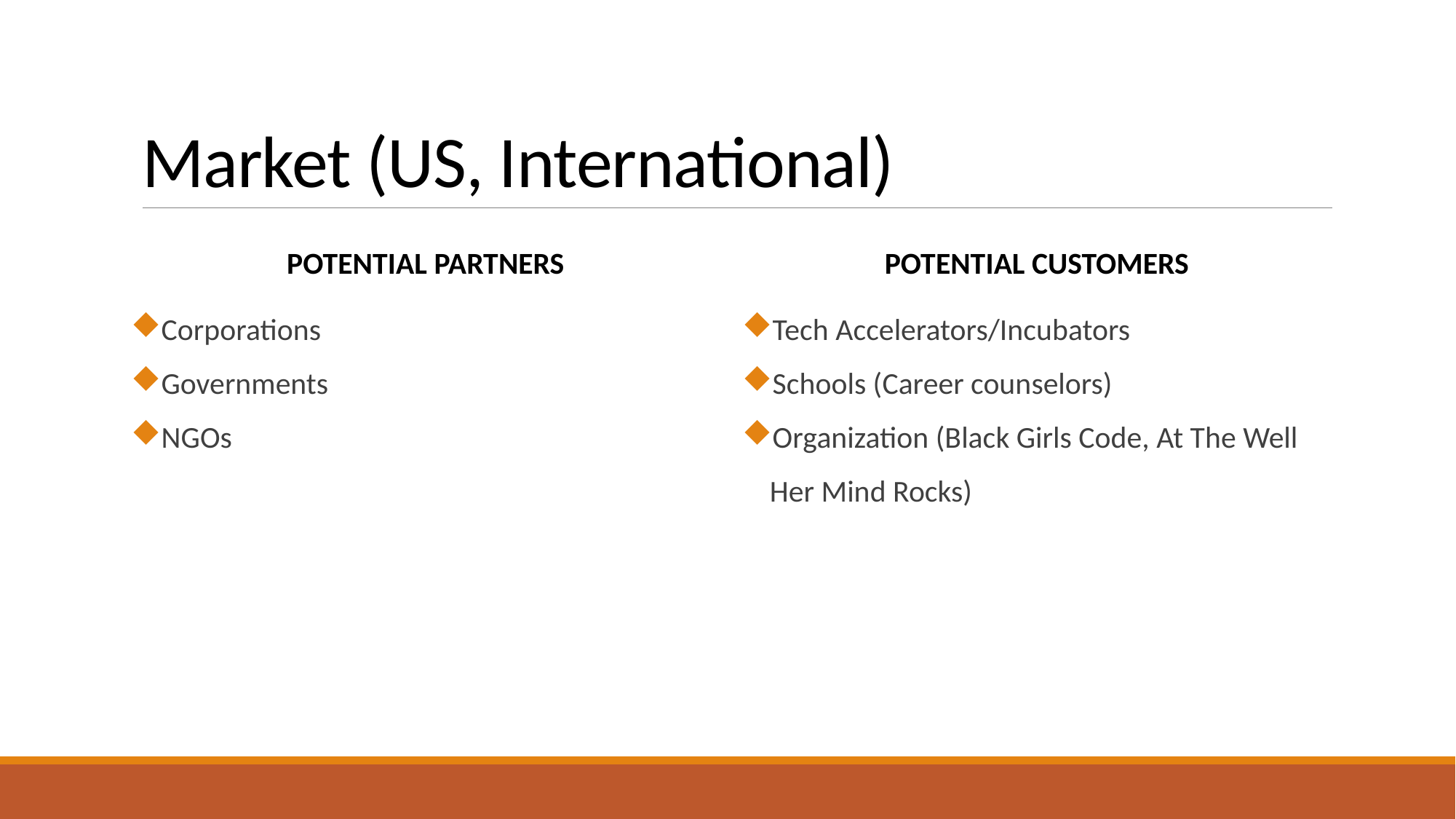

# Market (US, International)
Potential Partners
Potential Customers
Corporations
Governments
NGOs

Tech Accelerators/Incubators
Schools (Career counselors)
Organization (Black Girls Code, At The Well
    Her Mind Rocks)